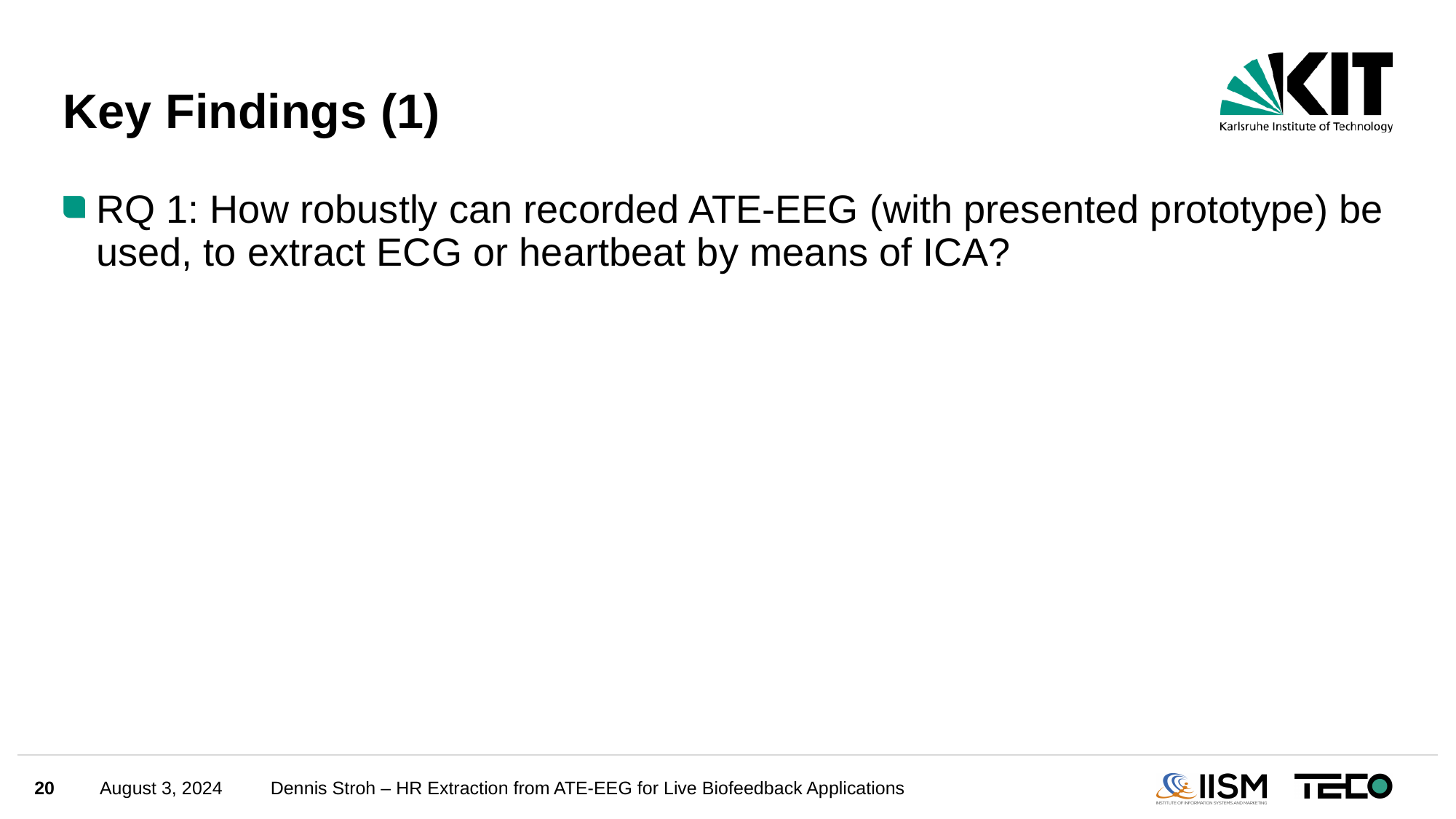

# Key Findings (1)
RQ 1: How robustly can recorded ATE-EEG (with presented prototype) be used, to extract ECG or heartbeat by means of ICA?

20
August 3, 2024